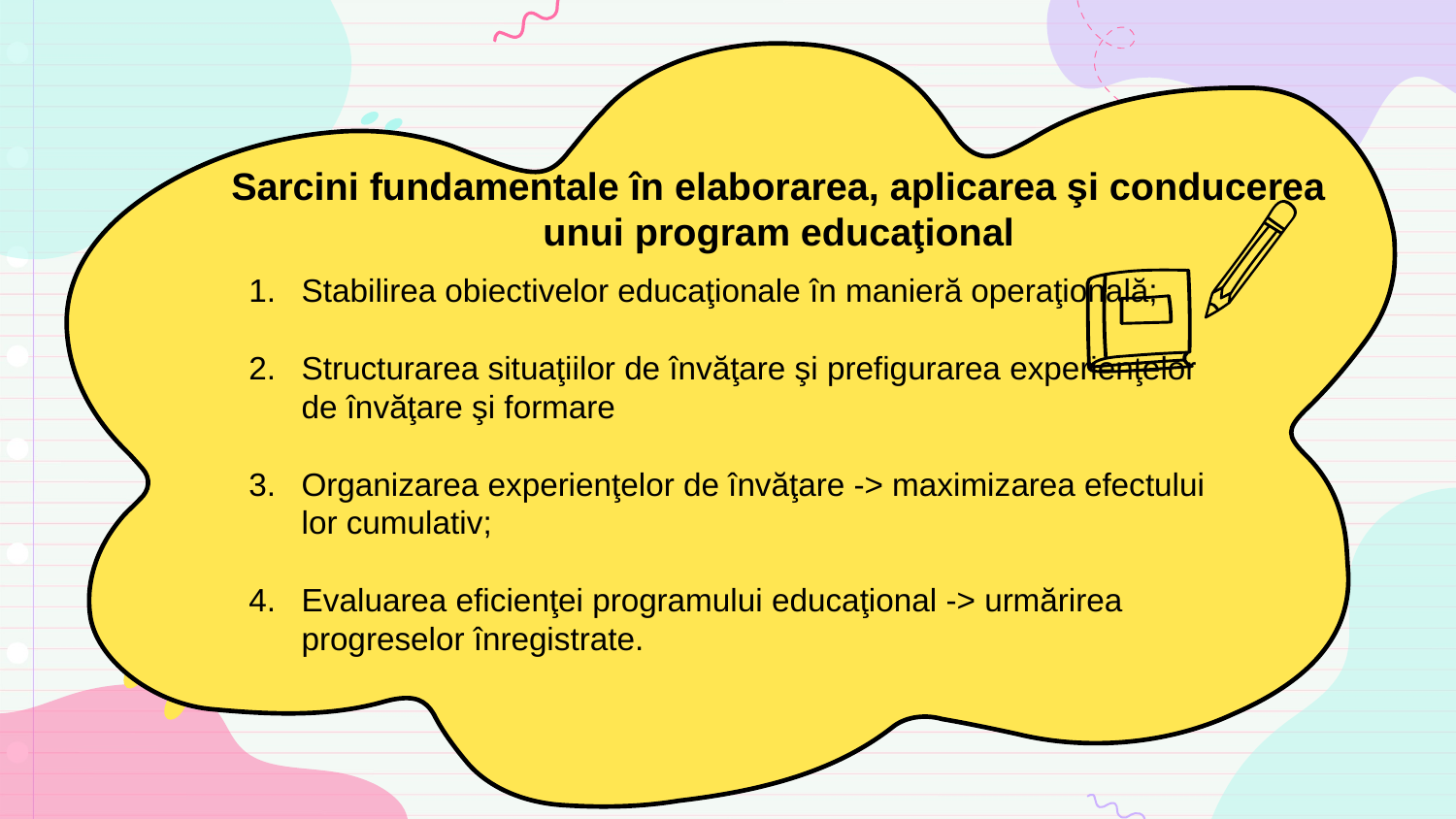

Sarcini fundamentale în elaborarea, aplicarea şi conducerea unui program educaţional

Stabilirea obiectivelor educaţionale în manieră operaţională;

Structurarea situaţiilor de învăţare şi prefigurarea experienţelor de învăţare şi formare

Organizarea experienţelor de învăţare -> maximizarea efectului lor cumulativ;

Evaluarea eficienţei programului educaţional -> urmărirea progreselor înregistrate.